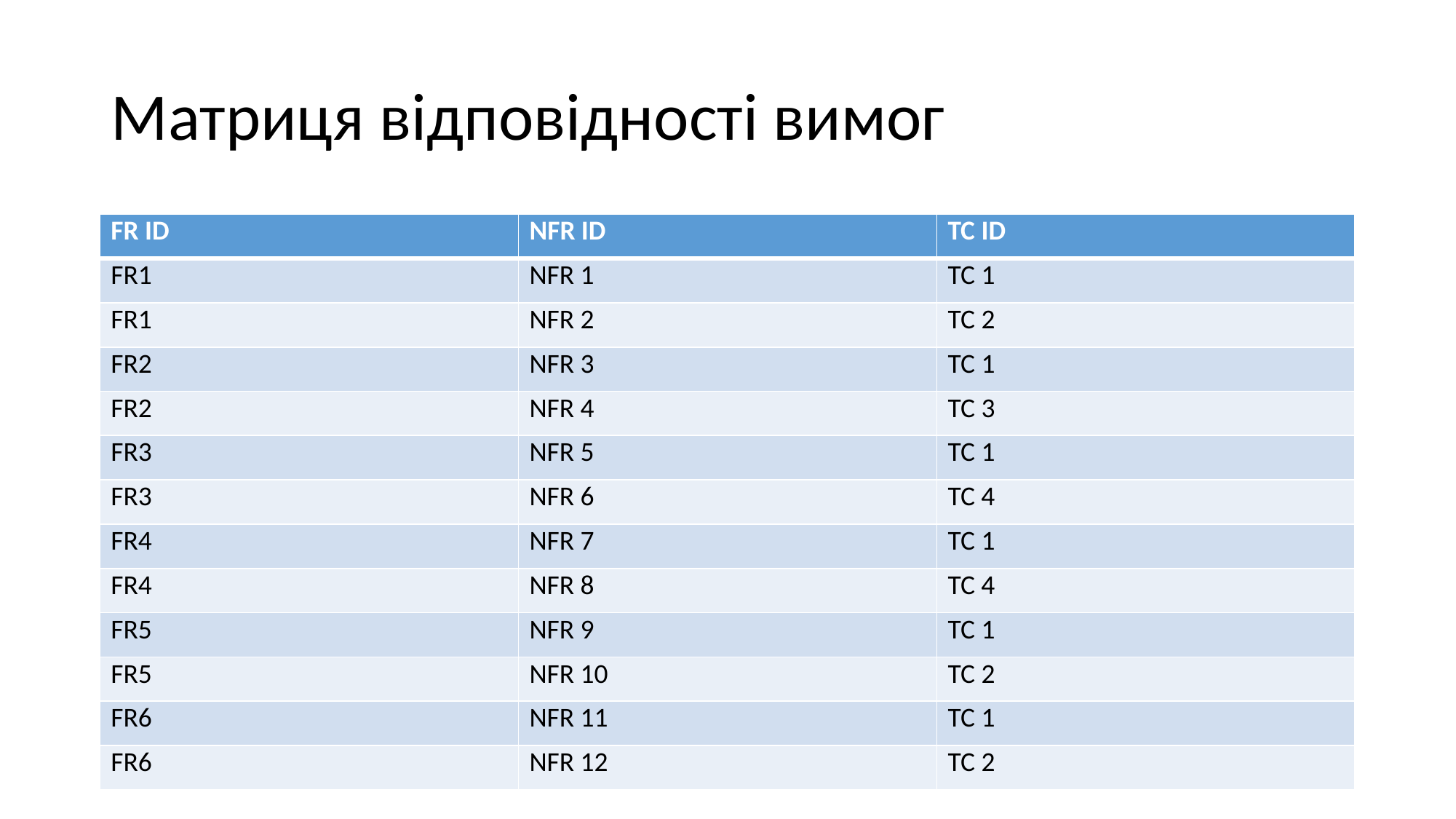

# Матриця відповідності вимог
| FR ID | NFR ID | TC ID |
| --- | --- | --- |
| FR1 | NFR 1 | TC 1 |
| FR1 | NFR 2 | TC 2 |
| FR2 | NFR 3 | TC 1 |
| FR2 | NFR 4 | TC 3 |
| FR3 | NFR 5 | TC 1 |
| FR3 | NFR 6 | TC 4 |
| FR4 | NFR 7 | TC 1 |
| FR4 | NFR 8 | TC 4 |
| FR5 | NFR 9 | TC 1 |
| FR5 | NFR 10 | TC 2 |
| FR6 | NFR 11 | TC 1 |
| FR6 | NFR 12 | TC 2 |
26